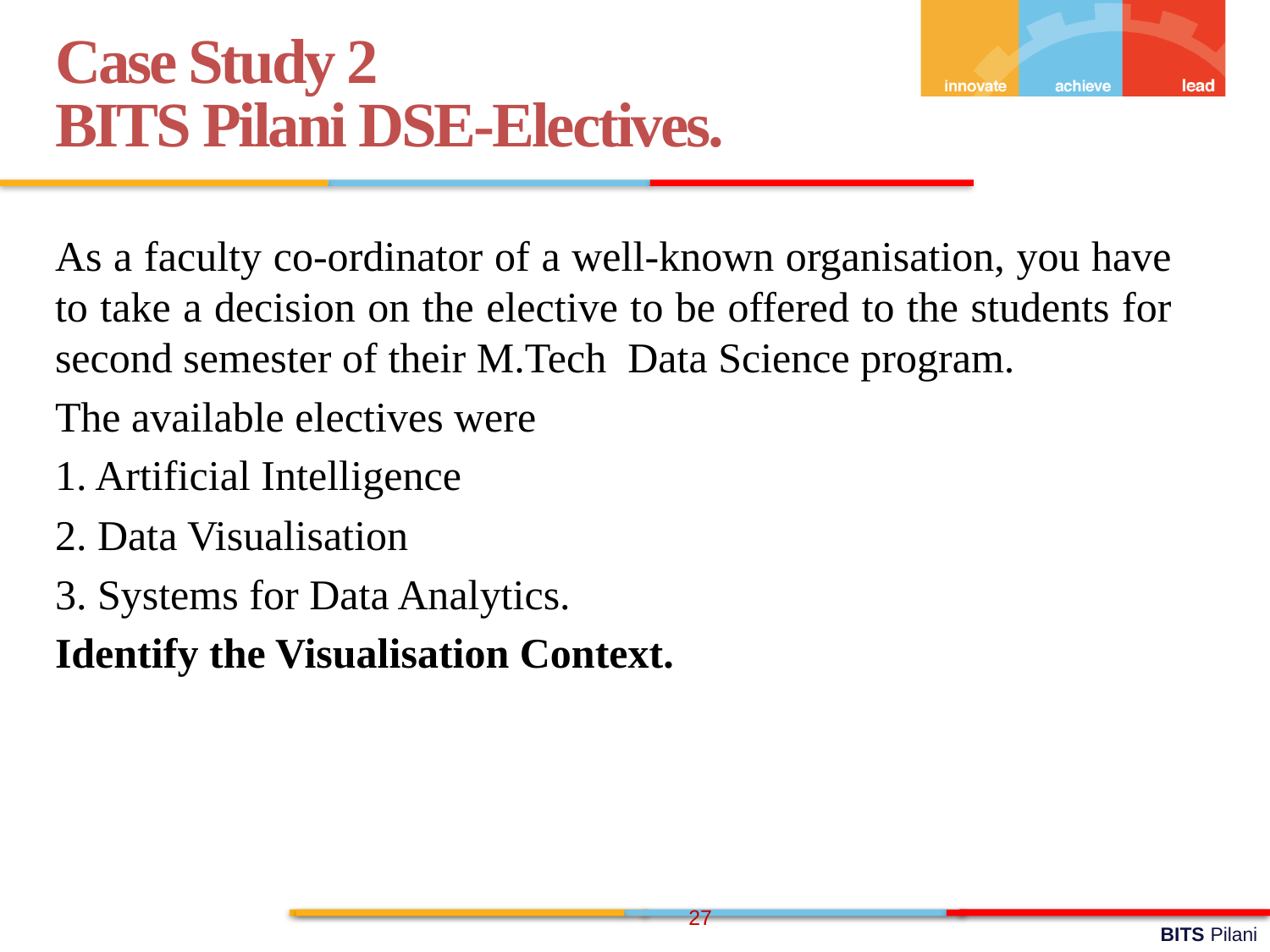

Case Study 2
BITS Pilani DSE-Electives.
As a faculty co-ordinator of a well-known organisation, you have to take a decision on the elective to be offered to the students for second semester of their M.Tech  Data Science program.
The available electives were
1. Artificial Intelligence
2. Data Visualisation
3. Systems for Data Analytics.
Identify the Visualisation Context.
27